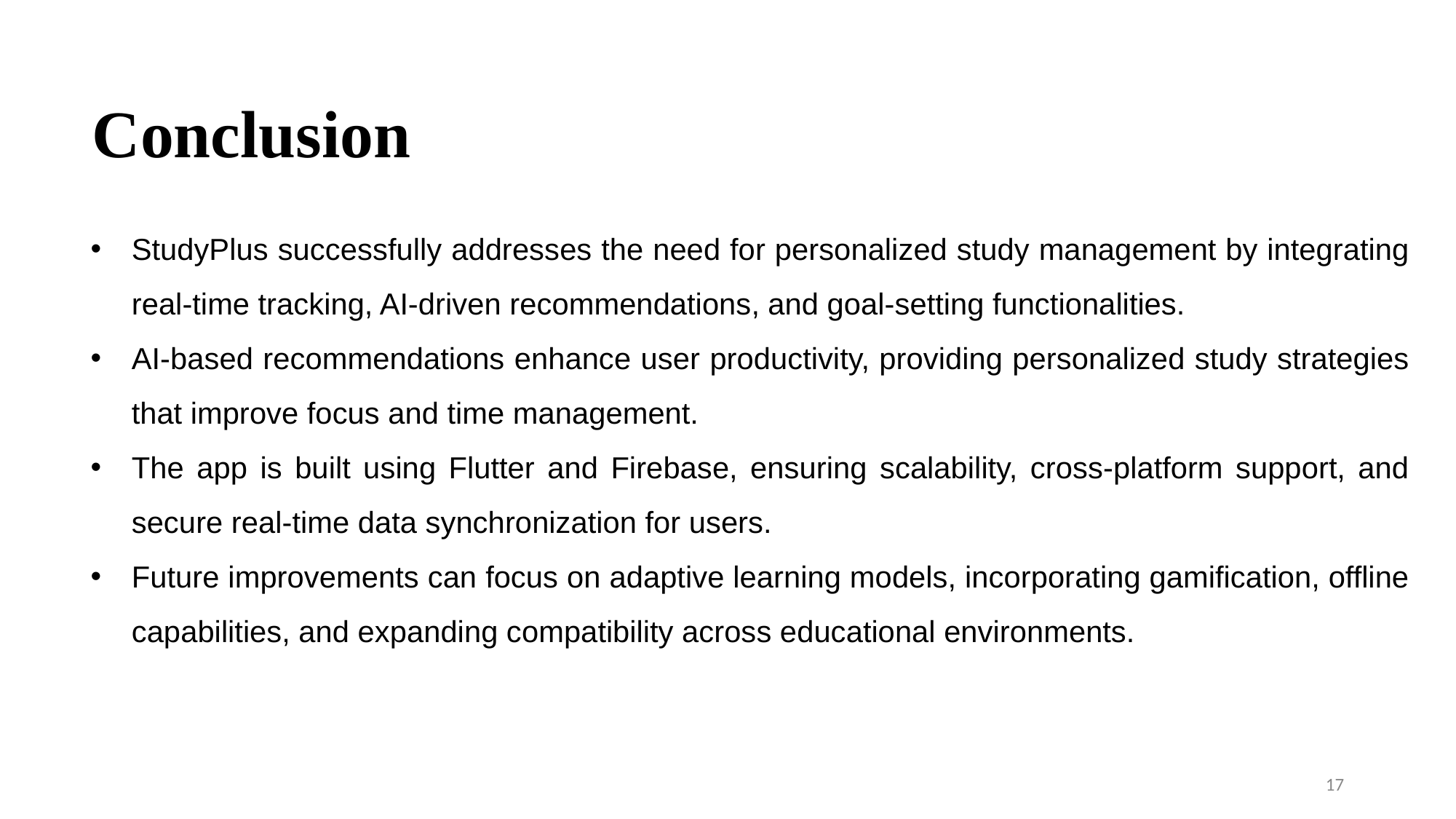

Conclusion
StudyPlus successfully addresses the need for personalized study management by integrating real-time tracking, AI-driven recommendations, and goal-setting functionalities.
AI-based recommendations enhance user productivity, providing personalized study strategies that improve focus and time management.
The app is built using Flutter and Firebase, ensuring scalability, cross-platform support, and secure real-time data synchronization for users.
Future improvements can focus on adaptive learning models, incorporating gamification, offline capabilities, and expanding compatibility across educational environments.
17